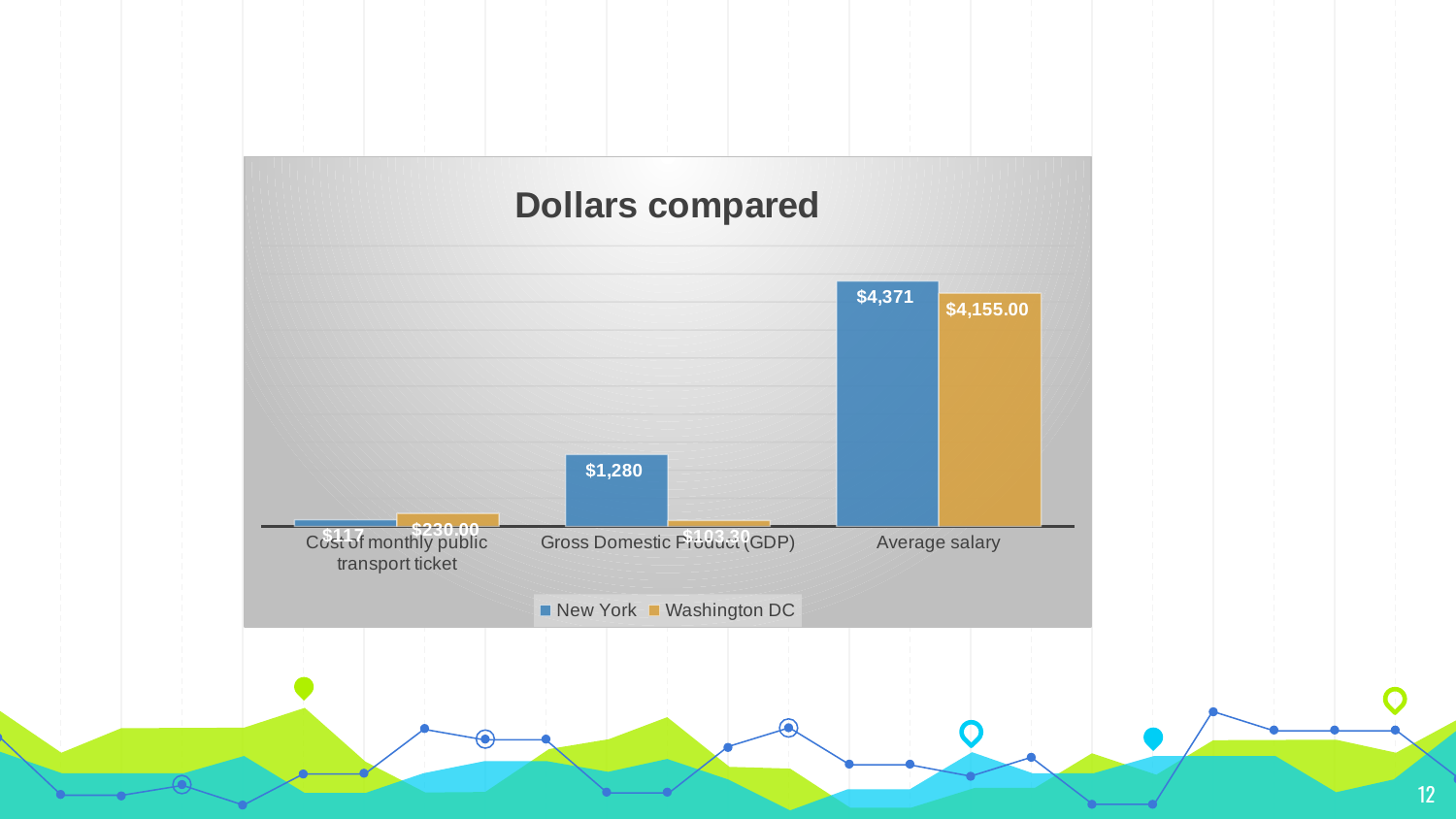

### Chart: Dollars compared

| Category | New York | Washington DC |
|---|---|---|
| Cost of monthly public transport ticket | 116.5 | 230.0 |
| Gross Domestic Product (GDP) | 1280.0 | 103.3 |
| Average salary | 4370.9 | 4155.0 |
12